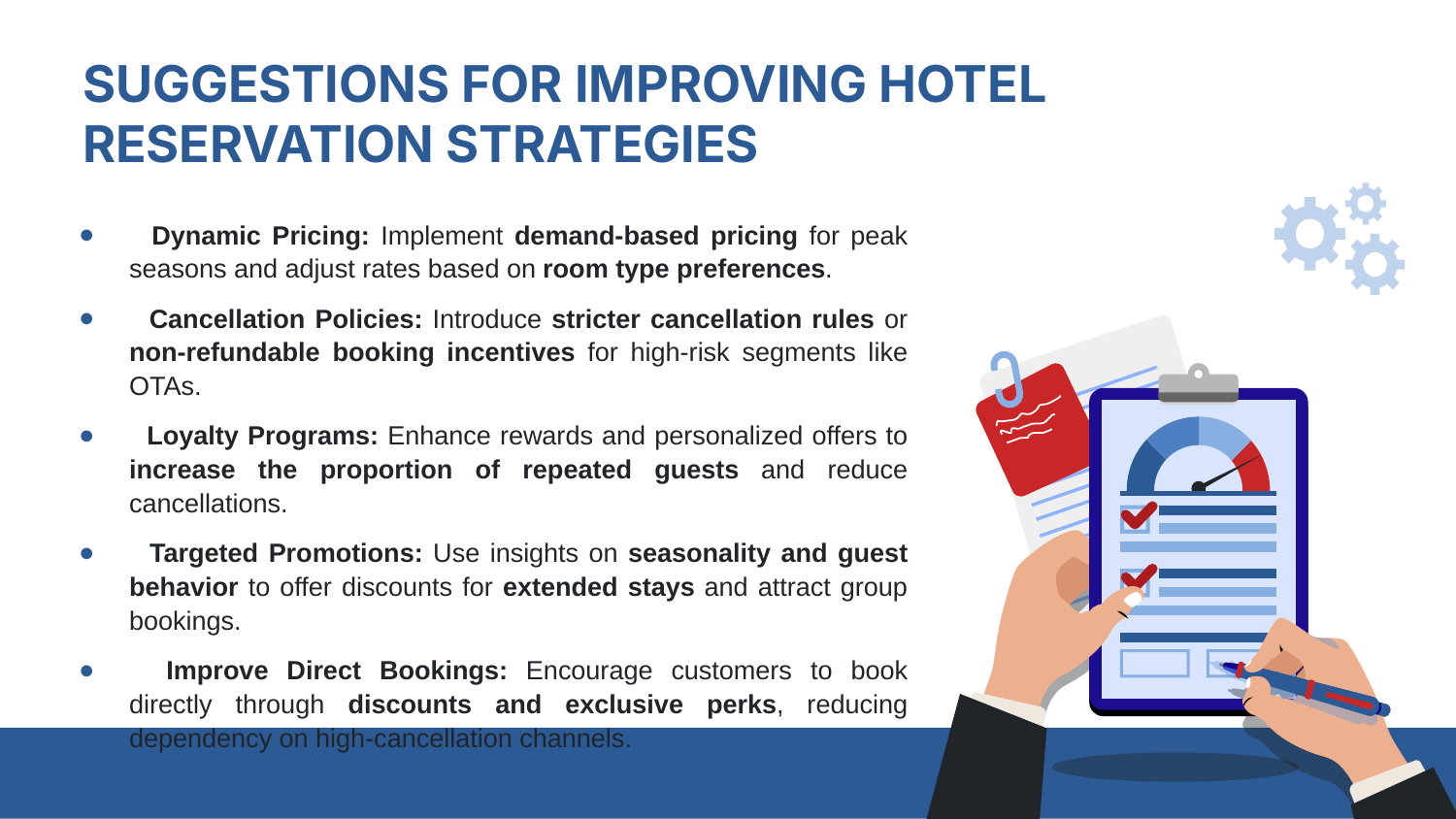

# SUGGESTIONS FOR IMPROVING HOTEL RESERVATION STRATEGIES

  Dynamic Pricing: Implement demand-based pricing for peak seasons and adjust rates based on room type preferences.
  Cancellation Policies: Introduce stricter cancellation rules or non-refundable booking incentives for high-risk segments like OTAs.
  Loyalty Programs: Enhance rewards and personalized offers to increase the proportion of repeated guests and reduce cancellations.
  Targeted Promotions: Use insights on seasonality and guest behavior to offer discounts for extended stays and attract group bookings.
  Improve Direct Bookings: Encourage customers to book directly through discounts and exclusive perks, reducing dependency on high-cancellation channels.